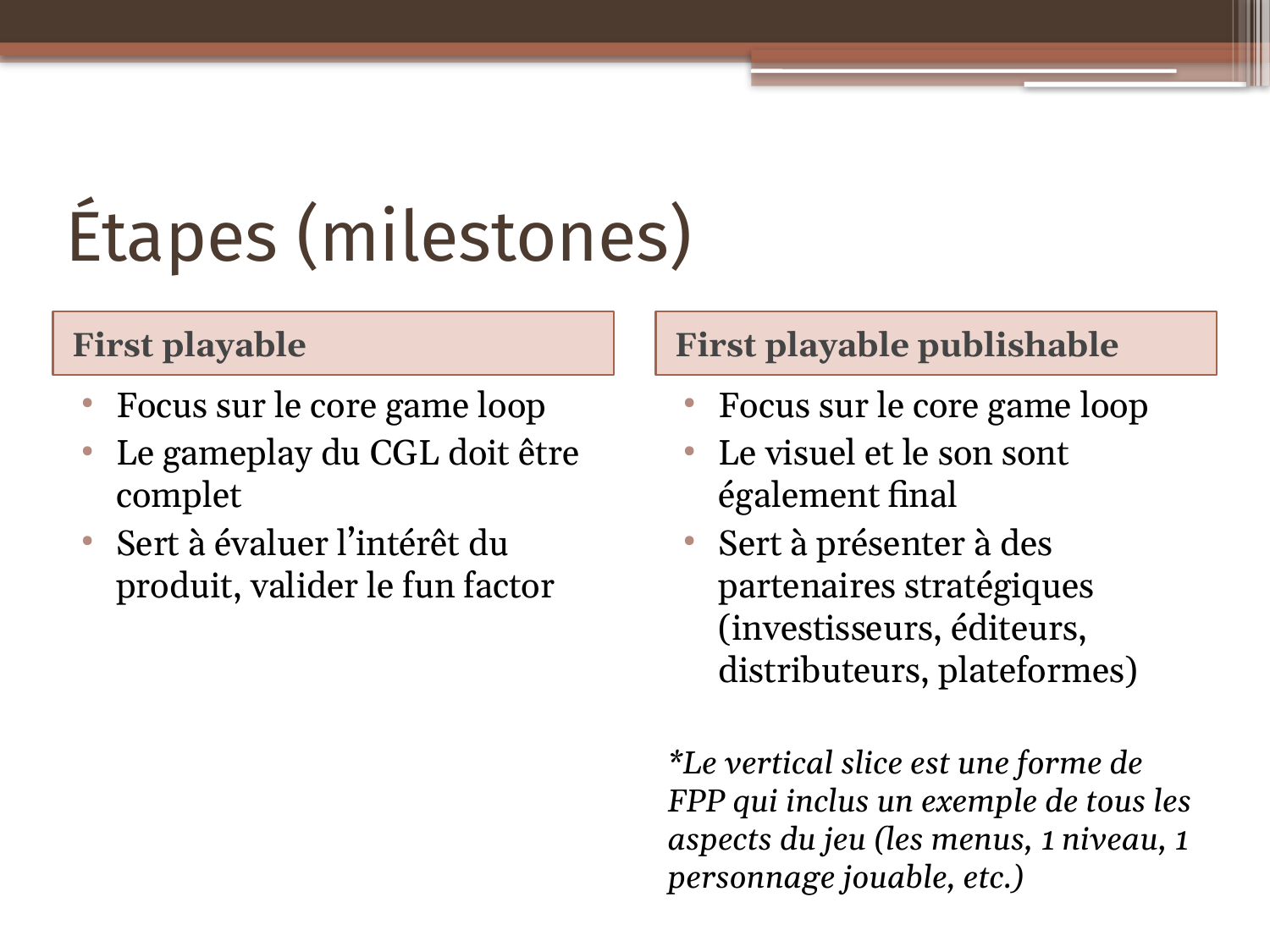

# Étapes (milestones)
First playable
First playable publishable
Focus sur le core game loop
Le gameplay du CGL doit être complet
Sert à évaluer l’intérêt du produit, valider le fun factor

Focus sur le core game loop
Le visuel et le son sont également final
Sert à présenter à des partenaires stratégiques (investisseurs, éditeurs, distributeurs, plateformes)

*Le vertical slice est une forme de FPP qui inclus un exemple de tous les aspects du jeu (les menus, 1 niveau, 1 personnage jouable, etc.)